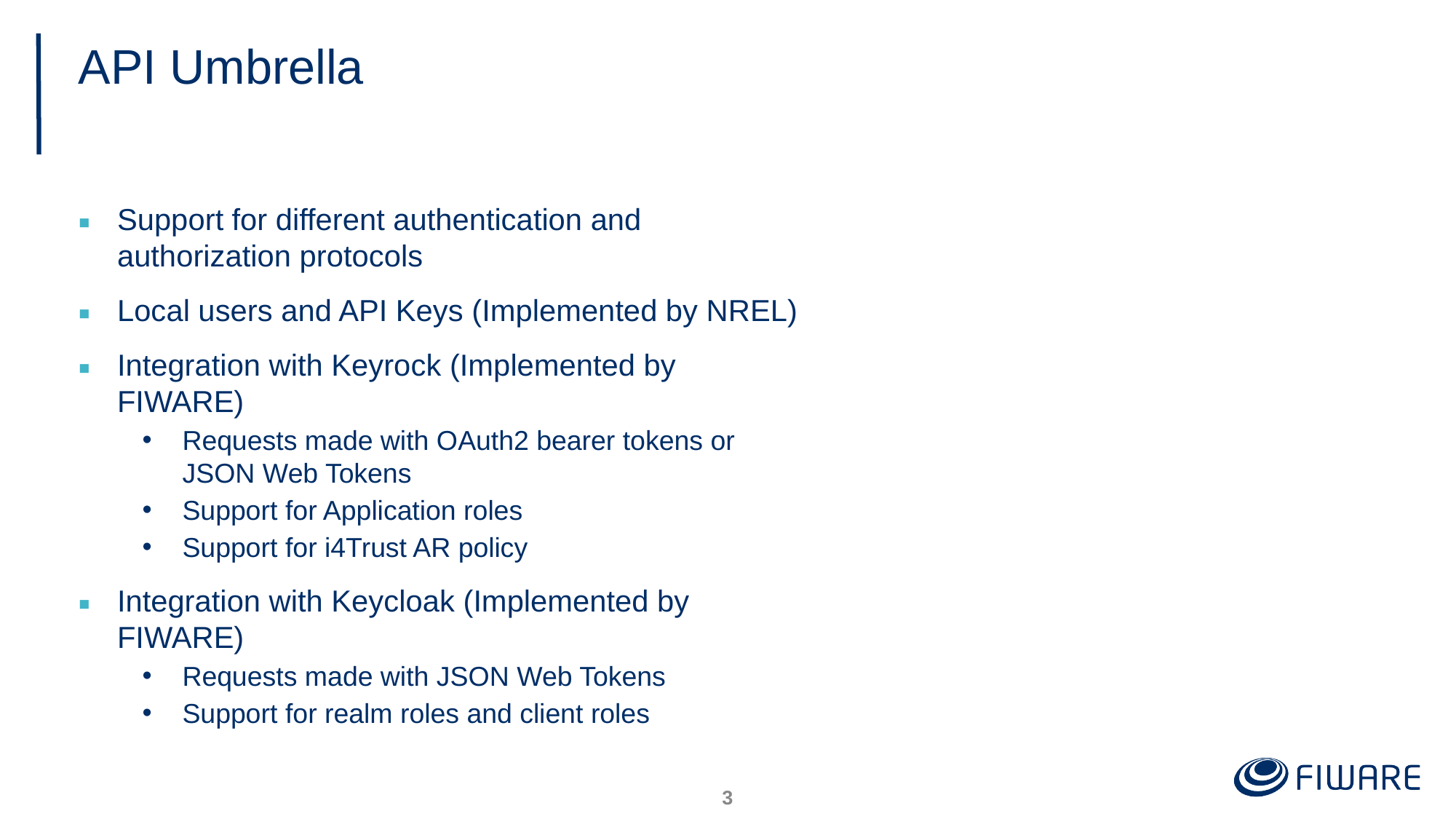

# API Umbrella
Support for different authentication and authorization protocols
Local users and API Keys (Implemented by NREL)
Integration with Keyrock (Implemented by FIWARE)
Requests made with OAuth2 bearer tokens or JSON Web Tokens
Support for Application roles
Support for i4Trust AR policy
Integration with Keycloak (Implemented by FIWARE)
Requests made with JSON Web Tokens
Support for realm roles and client roles

3